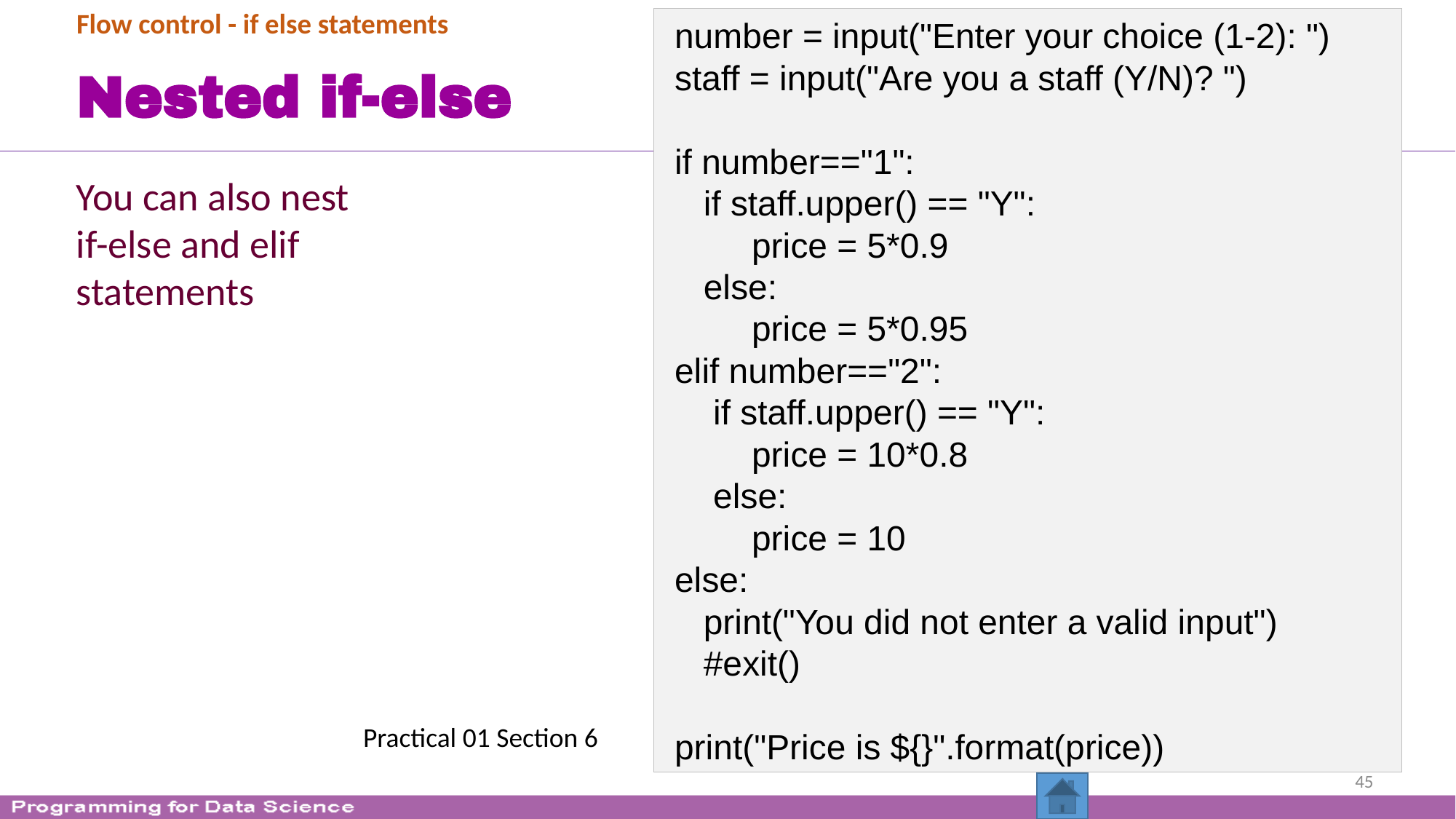

Flow control - if else statements
number = input("Enter your choice (1-2): ")
staff = input("Are you a staff (Y/N)? ")

if number=="1":
   if staff.upper() == "Y":
        price = 5*0.9
   else:
        price = 5*0.95
elif number=="2":
    if staff.upper() == "Y":
        price = 10*0.8
    else:
        price = 10
else:
   print("You did not enter a valid input")
   #exit()

print("Price is ${}".format(price))
# Nested if-else
You can also nest if-else and elif statements
Practical 01 Section 6
45